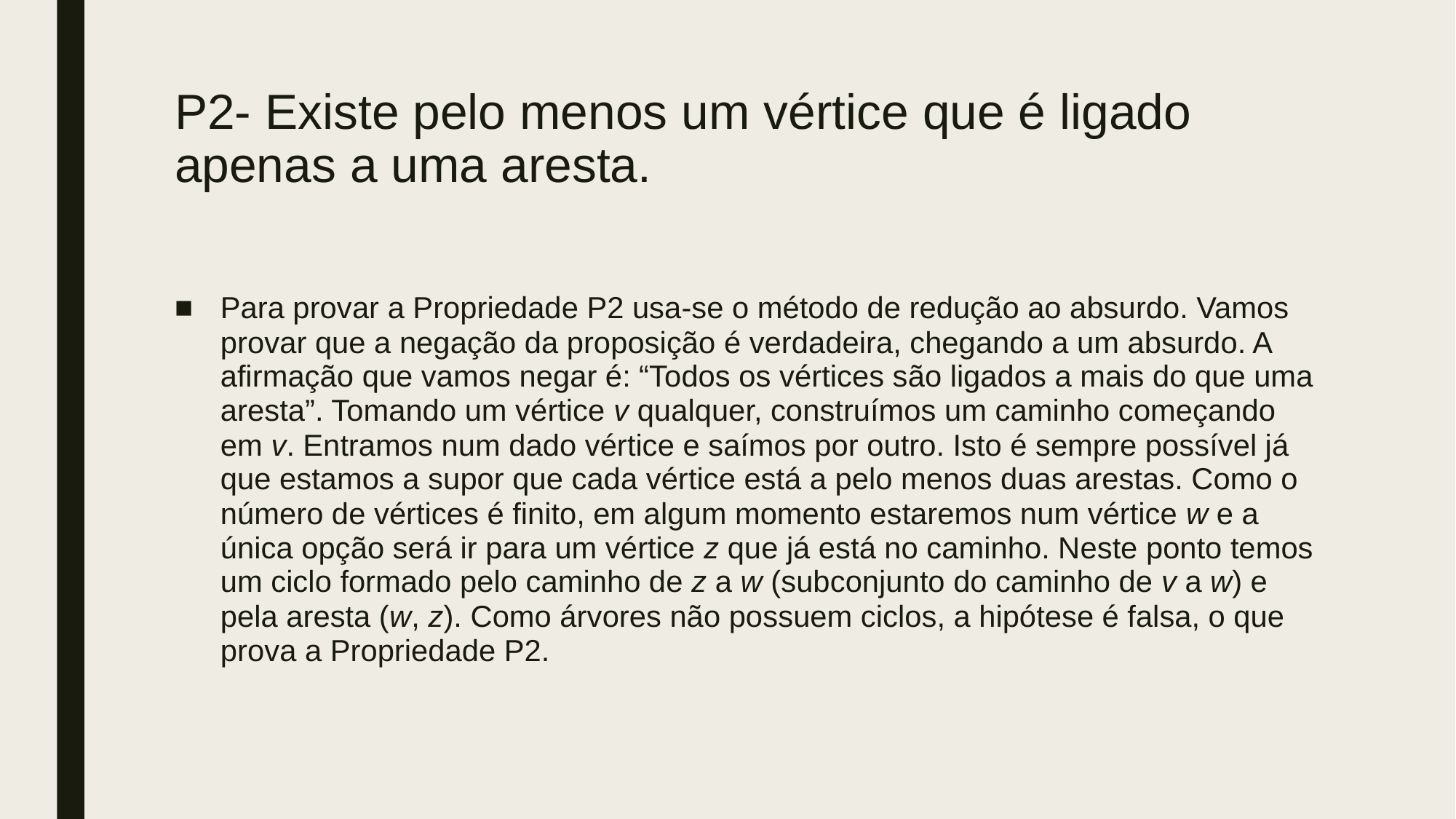

# P2- Existe pelo menos um vértice que é ligado apenas a uma aresta.
Para provar a Propriedade P2 usa-se o método de redução ao absurdo. Vamos provar que a negação da proposição é verdadeira, chegando a um absurdo. A afirmação que vamos negar é: “Todos os vértices são ligados a mais do que uma aresta”. Tomando um vértice v qualquer, construímos um caminho começando em v. Entramos num dado vértice e saímos por outro. Isto é sempre possível já que estamos a supor que cada vértice está a pelo menos duas arestas. Como o número de vértices é finito, em algum momento estaremos num vértice w e a única opção será ir para um vértice z que já está no caminho. Neste ponto temos um ciclo formado pelo caminho de z a w (subconjunto do caminho de v a w) e pela aresta (w, z). Como árvores não possuem ciclos, a hipótese é falsa, o que prova a Propriedade P2.